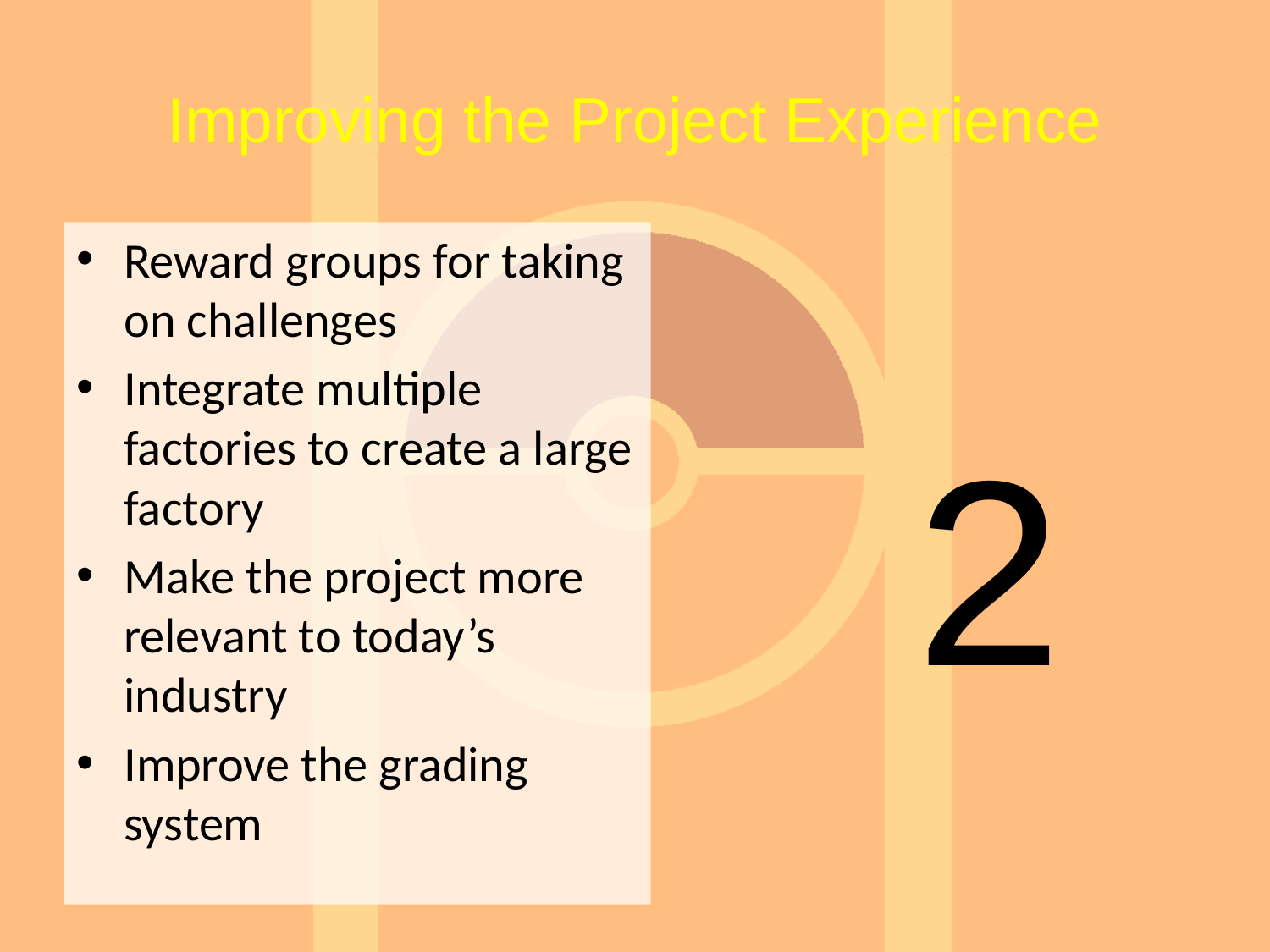

# Improving the Project Experience
Reward groups for taking on challenges
Integrate multiple factories to create a large factory
Make the project more relevant to today’s industry
Improve the grading system

2